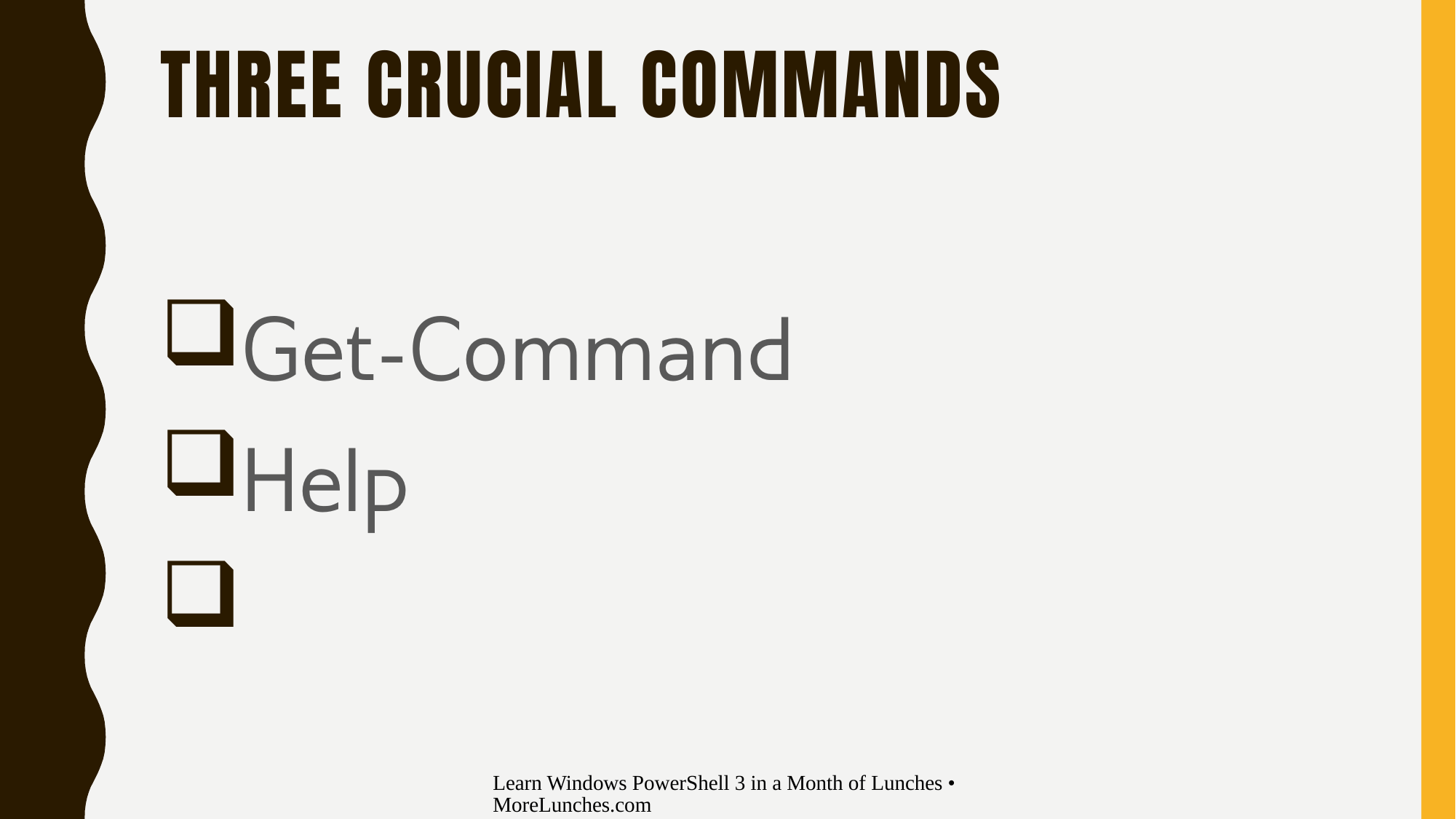

# Three Crucial Commands
Get-Command
Help

Learn Windows PowerShell 3 in a Month of Lunches • MoreLunches.com